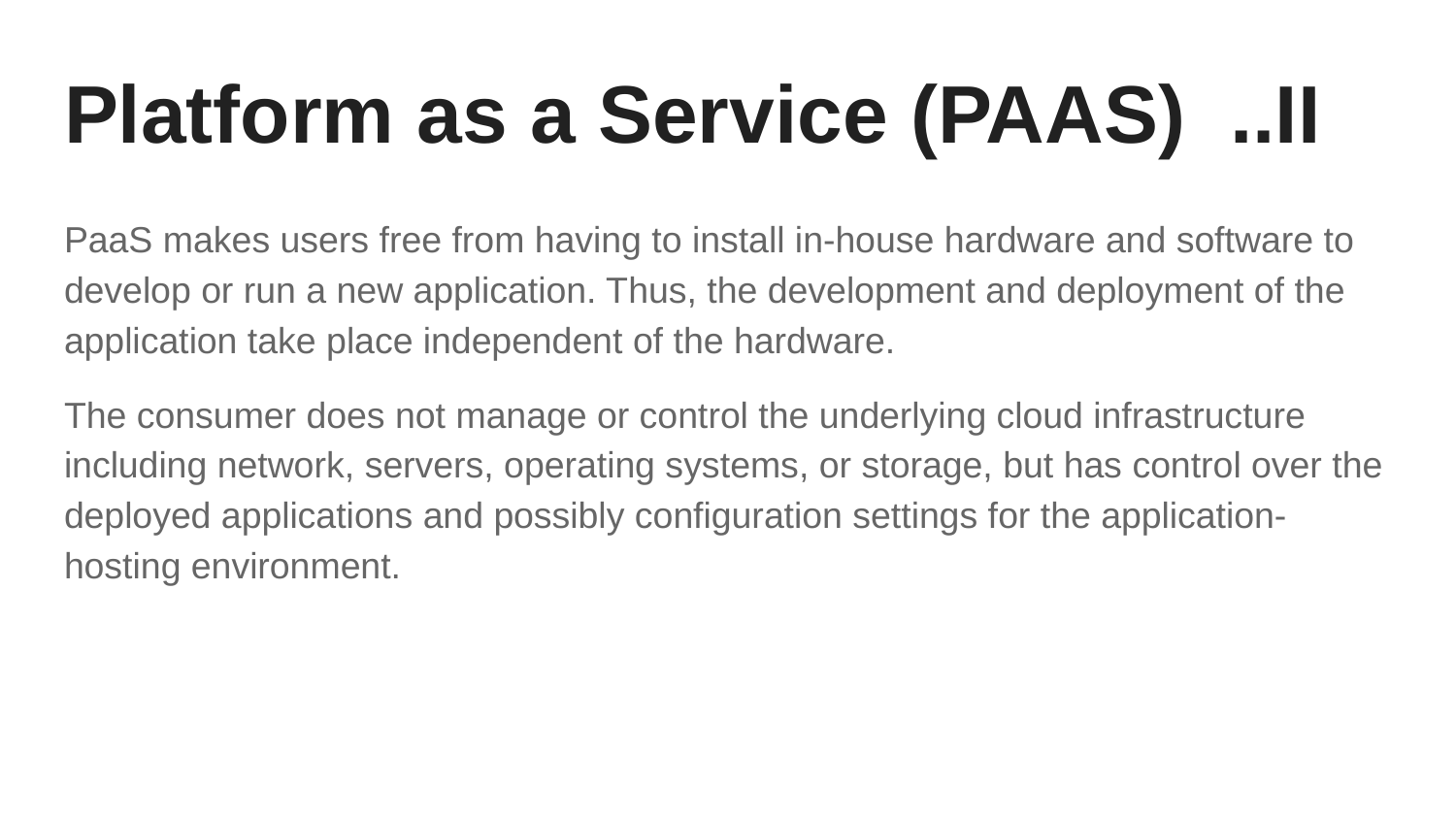

# Platform as a Service (PAAS)  ..II
PaaS makes users free from having to install in-house hardware and software to develop or run a new application. Thus, the development and deployment of the application take place independent of the hardware.
The consumer does not manage or control the underlying cloud infrastructure including network, servers, operating systems, or storage, but has control over the deployed applications and possibly configuration settings for the application-hosting environment.